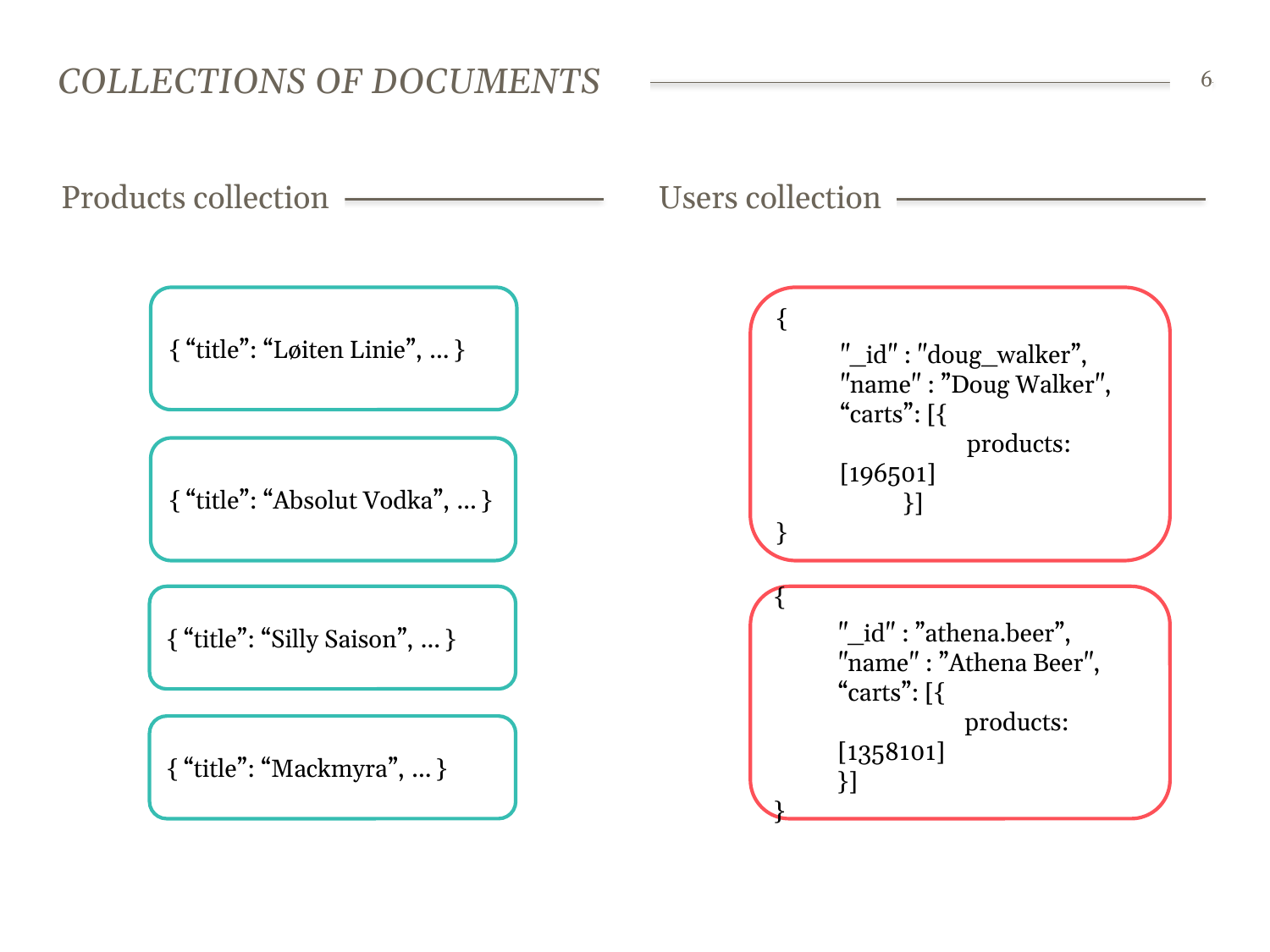

# Collections of documents
6
Products collection
Users collection

{ “title”: “Løiten Linie”, … }
{
"_id" : "doug_walker”,
"name" : ”Doug Walker",
“carts”: [{
	products: [196501]
	}]
}
{ “title”: “Absolut Vodka”, … }
{ “title”: “Silly Saison”, … }
{
"_id" : ”athena.beer”,
"name" : ”Athena Beer",
“carts”: [{
	products: [1358101]
}]
}
{ “title”: “Mackmyra”, … }